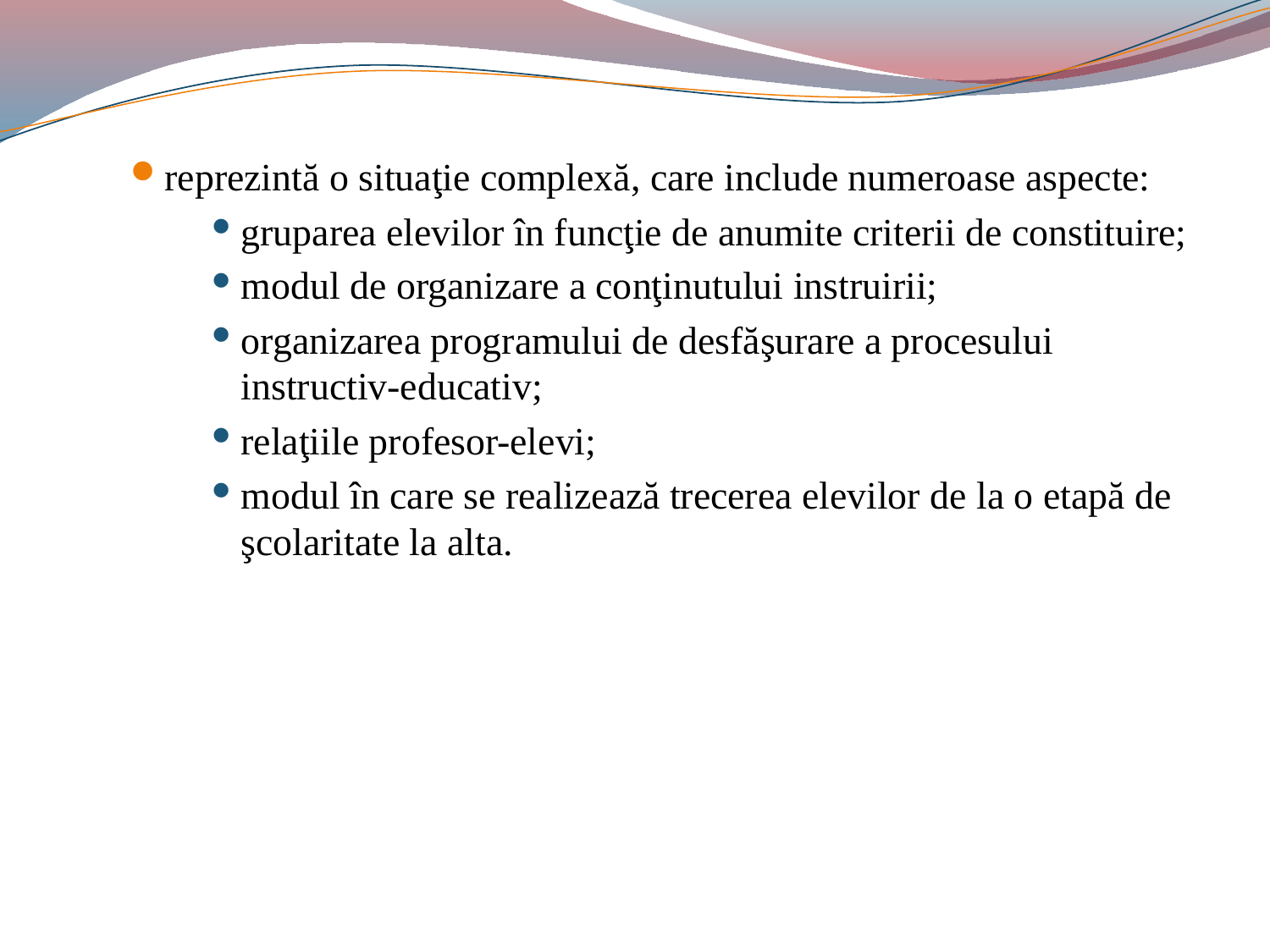

#
reprezintă o situaţie complexă, care include numeroase aspecte:
gruparea elevilor în funcţie de anumite criterii de constituire;
modul de organizare a conţinutului instruirii;
organizarea programului de desfăşurare a procesului instructiv-educativ;
relaţiile profesor-elevi;
modul în care se realizează trecerea elevilor de la o etapă de şcolaritate la alta.